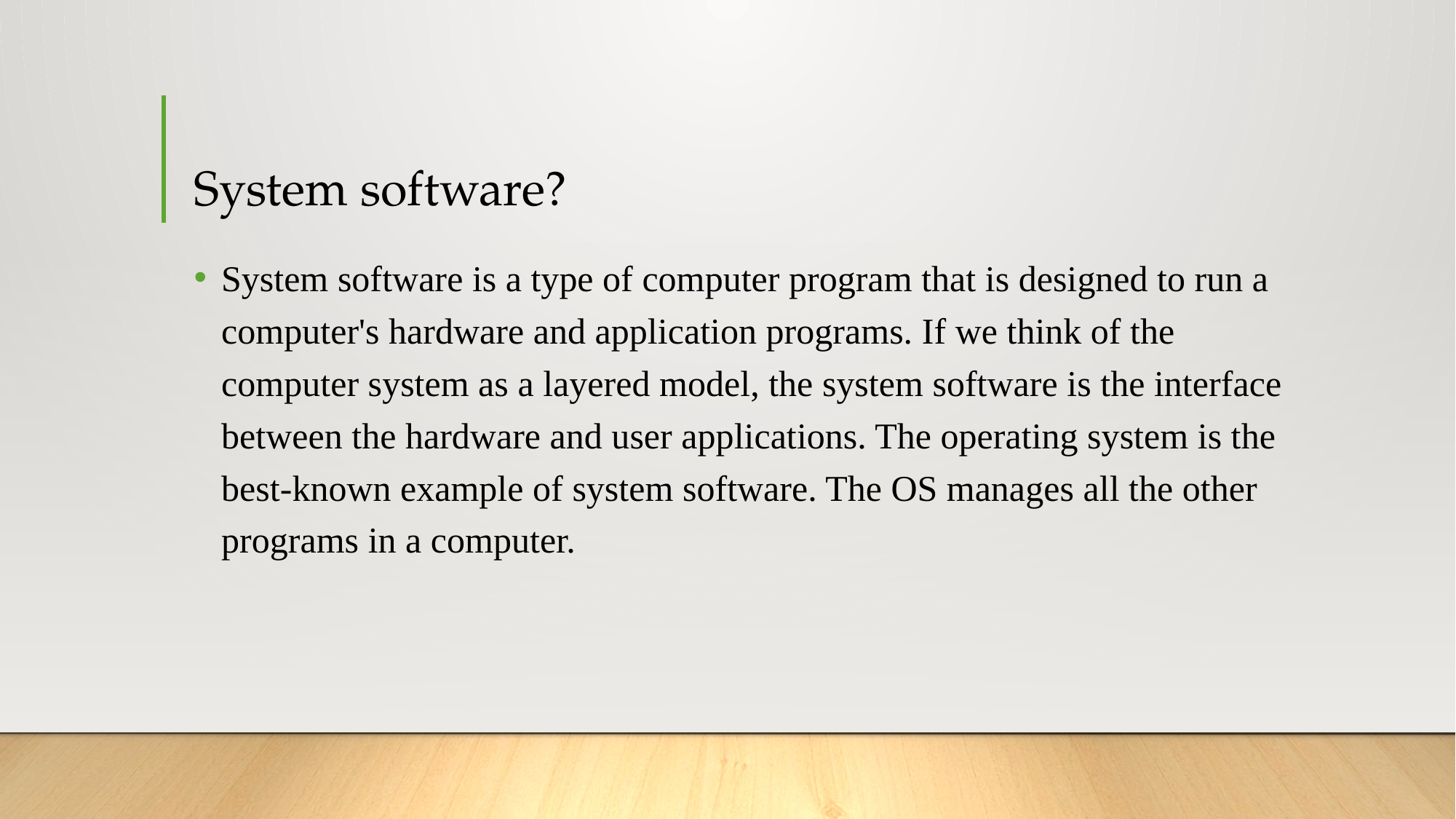

# System software?
System software is a type of computer program that is designed to run a computer's hardware and application programs. If we think of the computer system as a layered model, the system software is the interface between the hardware and user applications. The operating system is the best-known example of system software. The OS manages all the other programs in a computer.